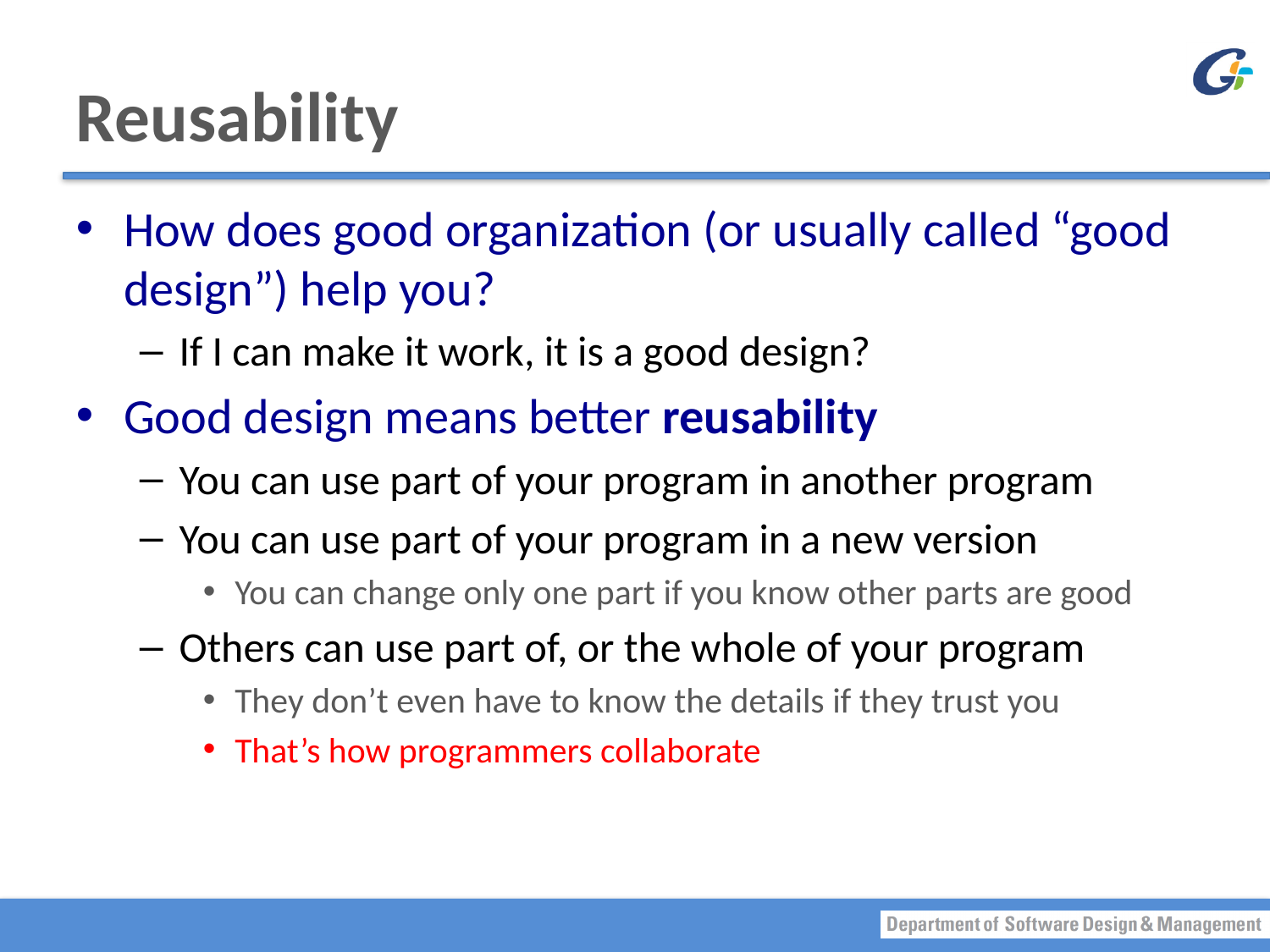

# Reusability
How does good organization (or usually called “good design”) help you?
If I can make it work, it is a good design?
Good design means better reusability
You can use part of your program in another program
You can use part of your program in a new version
You can change only one part if you know other parts are good
Others can use part of, or the whole of your program
They don’t even have to know the details if they trust you
That’s how programmers collaborate